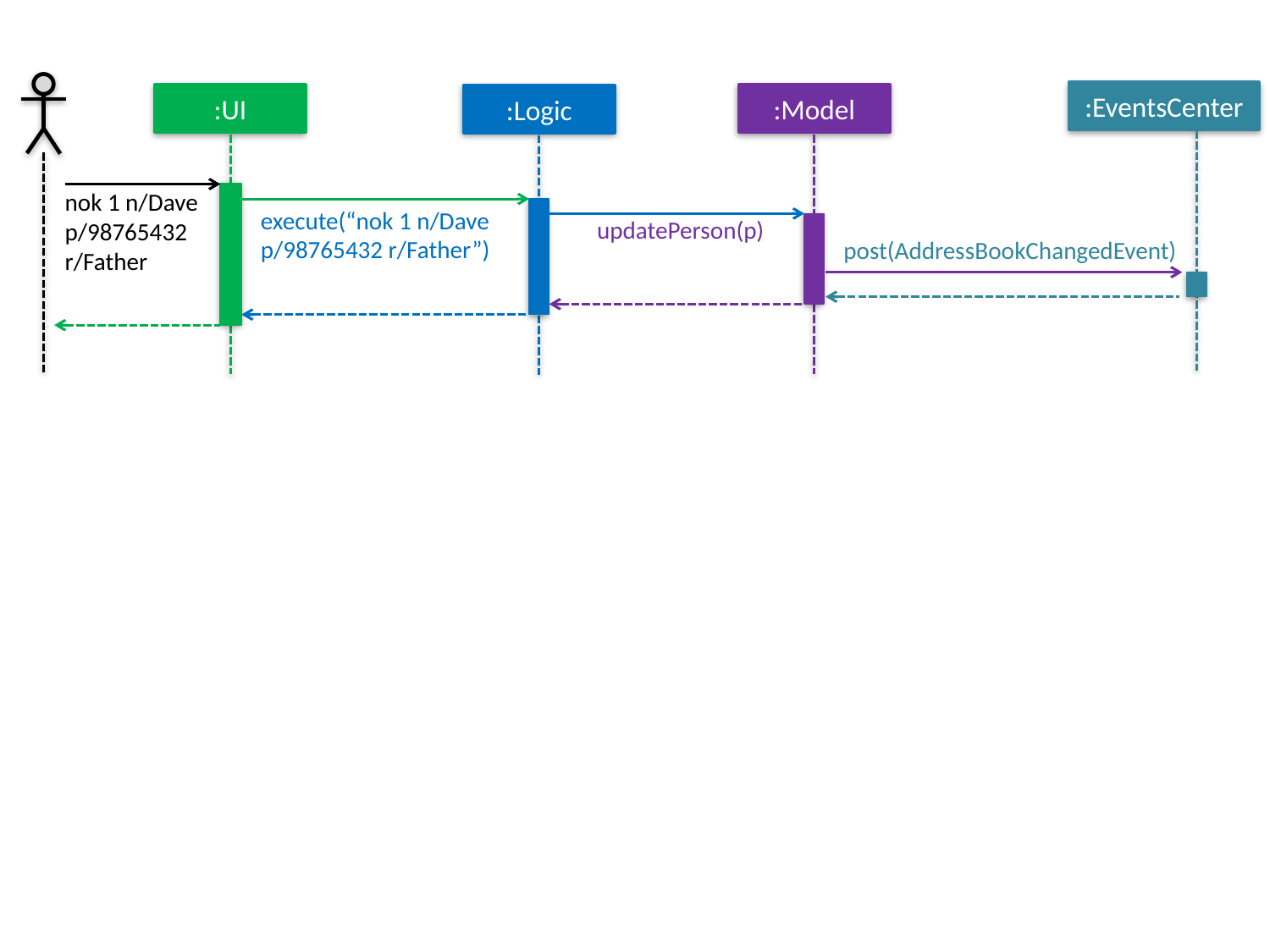

:EventsCenter
:UI
:Model
:Logic

nok 1 n/Dave p/98765432 r/Father

execute(“nok 1 n/Dave p/98765432 r/Father”)

updatePerson(p)
post(AddressBookChangedEvent)